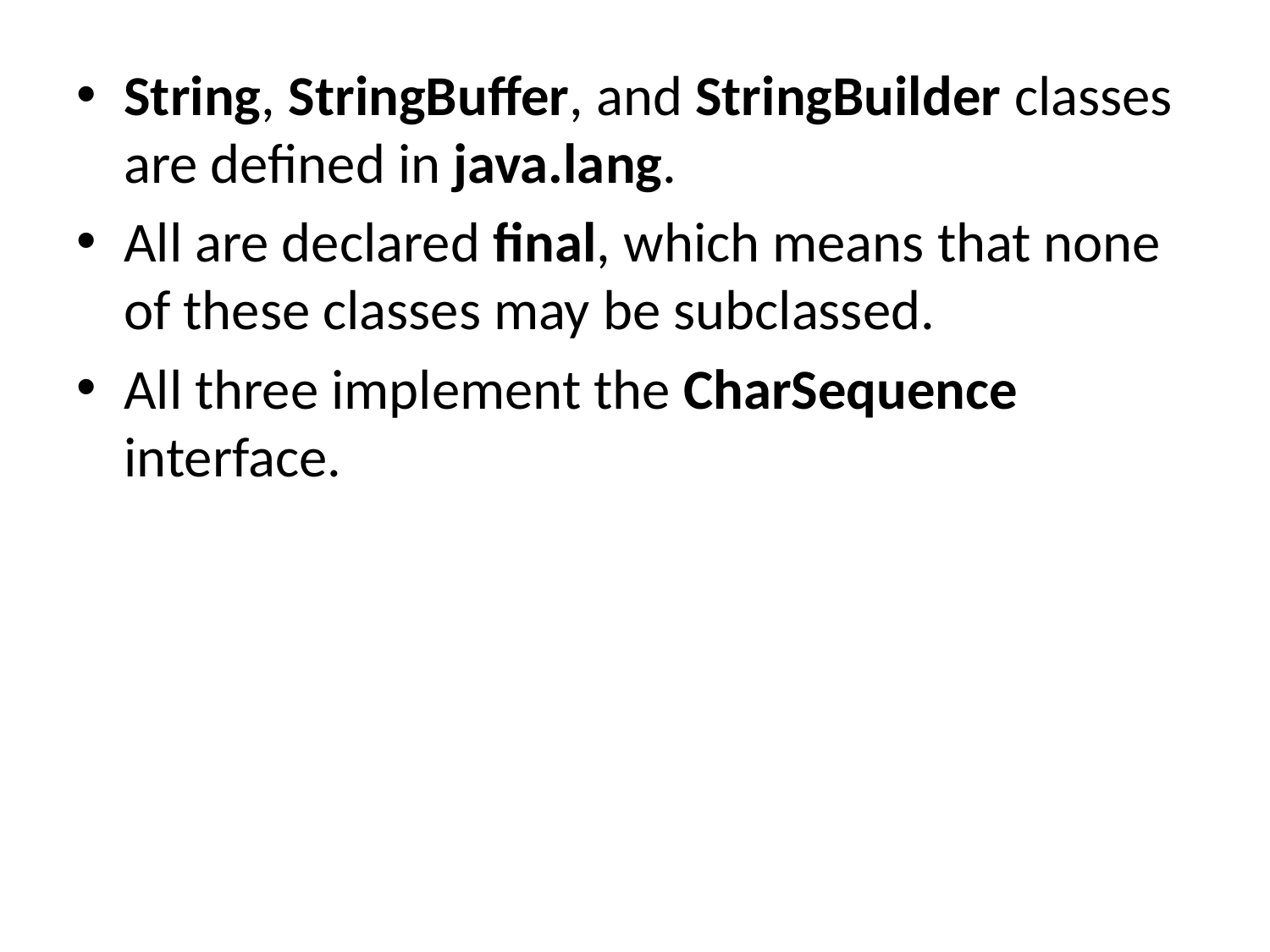

String, StringBuffer, and StringBuilder classes are defined in java.lang.
All are declared final, which means that none of these classes may be subclassed.
All three implement the CharSequence interface.